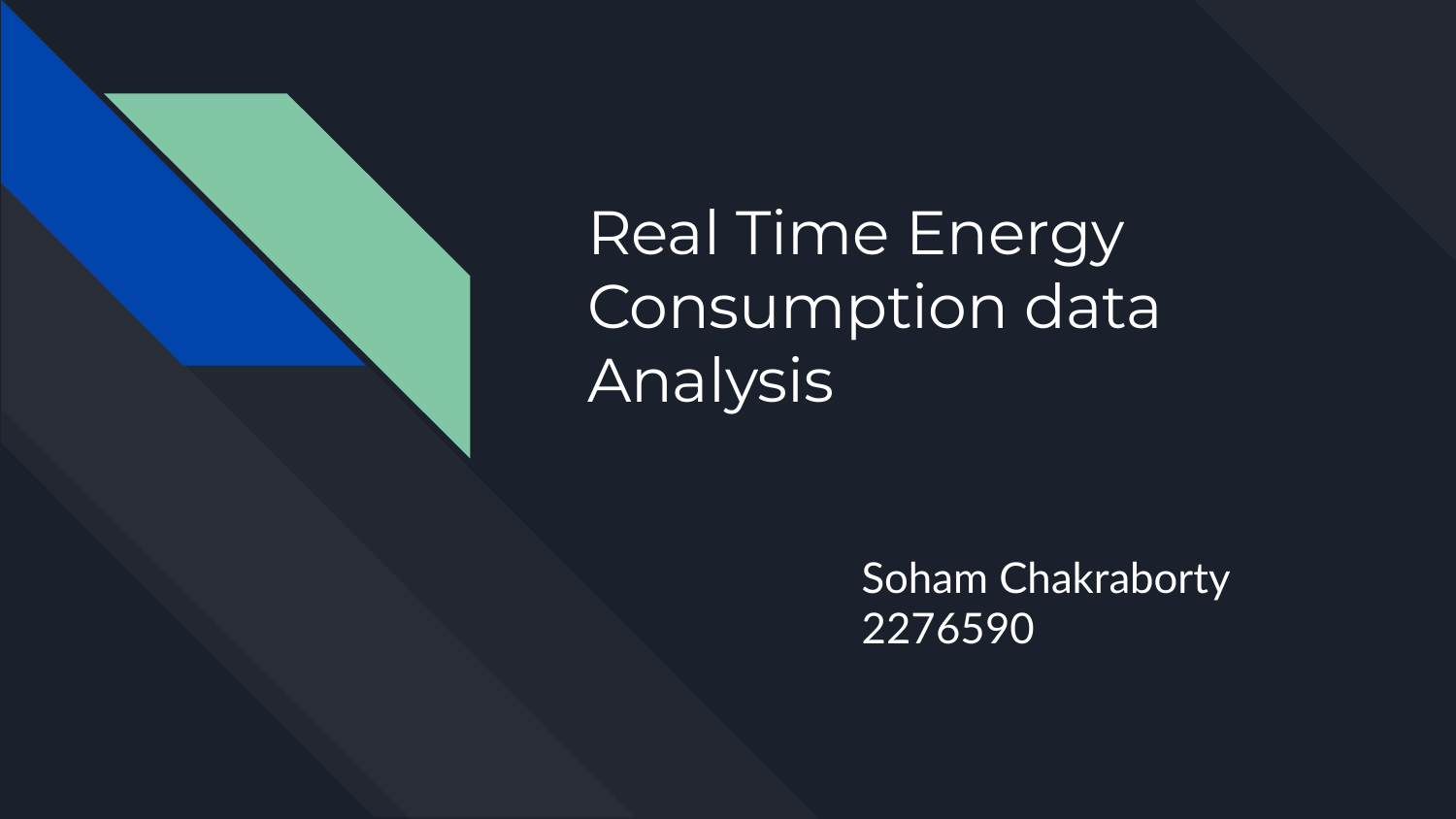

# Real Time Energy Consumption data Analysis
Soham Chakraborty
2276590